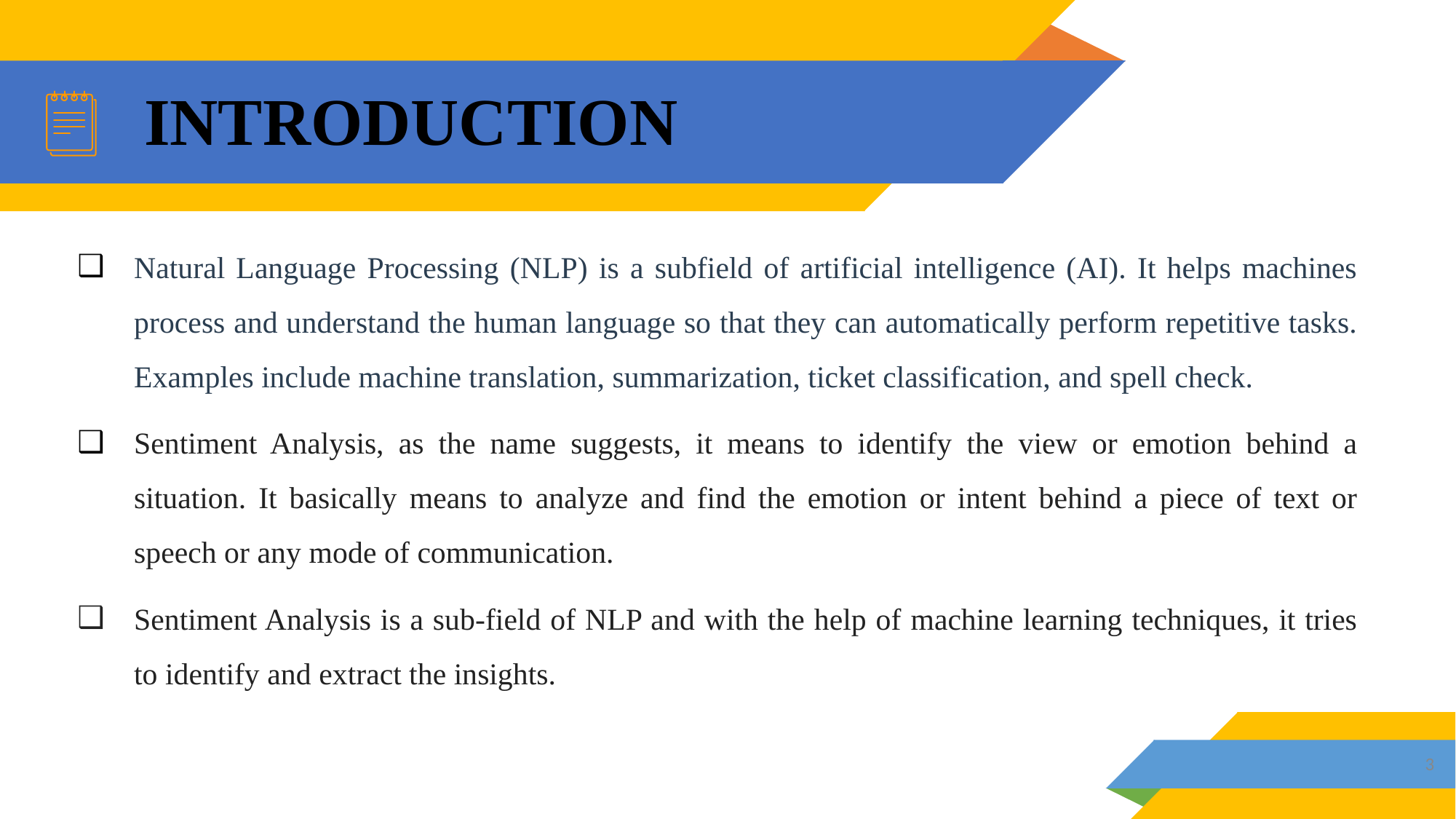

# INTRODUCTION

Natural Language Processing (NLP) is a subfield of artificial intelligence (AI). It helps machines process and understand the human language so that they can automatically perform repetitive tasks. Examples include machine translation, summarization, ticket classification, and spell check.
Sentiment Analysis, as the name suggests, it means to identify the view or emotion behind a situation. It basically means to analyze and find the emotion or intent behind a piece of text or speech or any mode of communication.
Sentiment Analysis is a sub-field of NLP and with the help of machine learning techniques, it tries to identify and extract the insights.
3